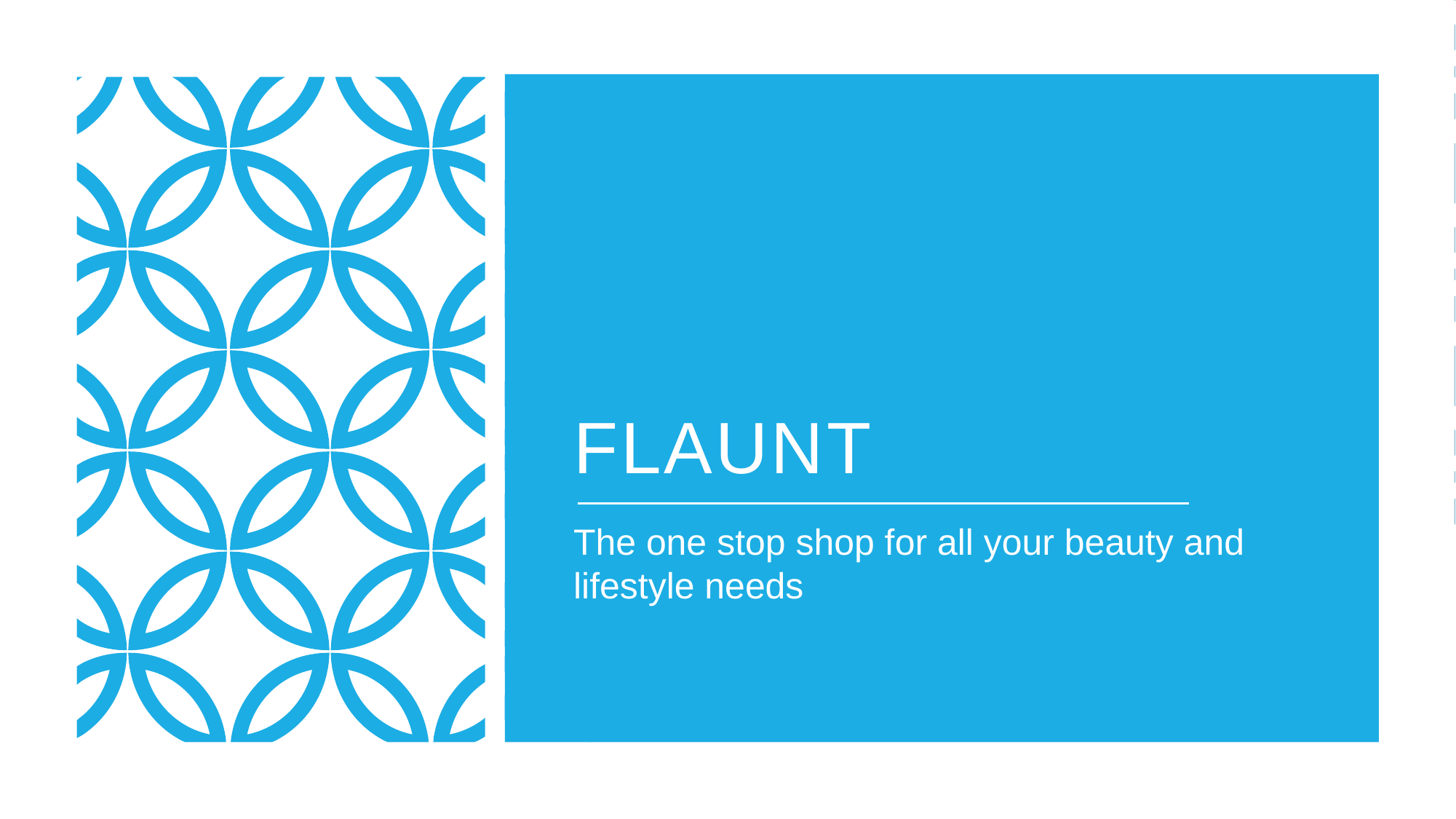

# Flaunt

The one stop shop for all your beauty and lifestyle needs